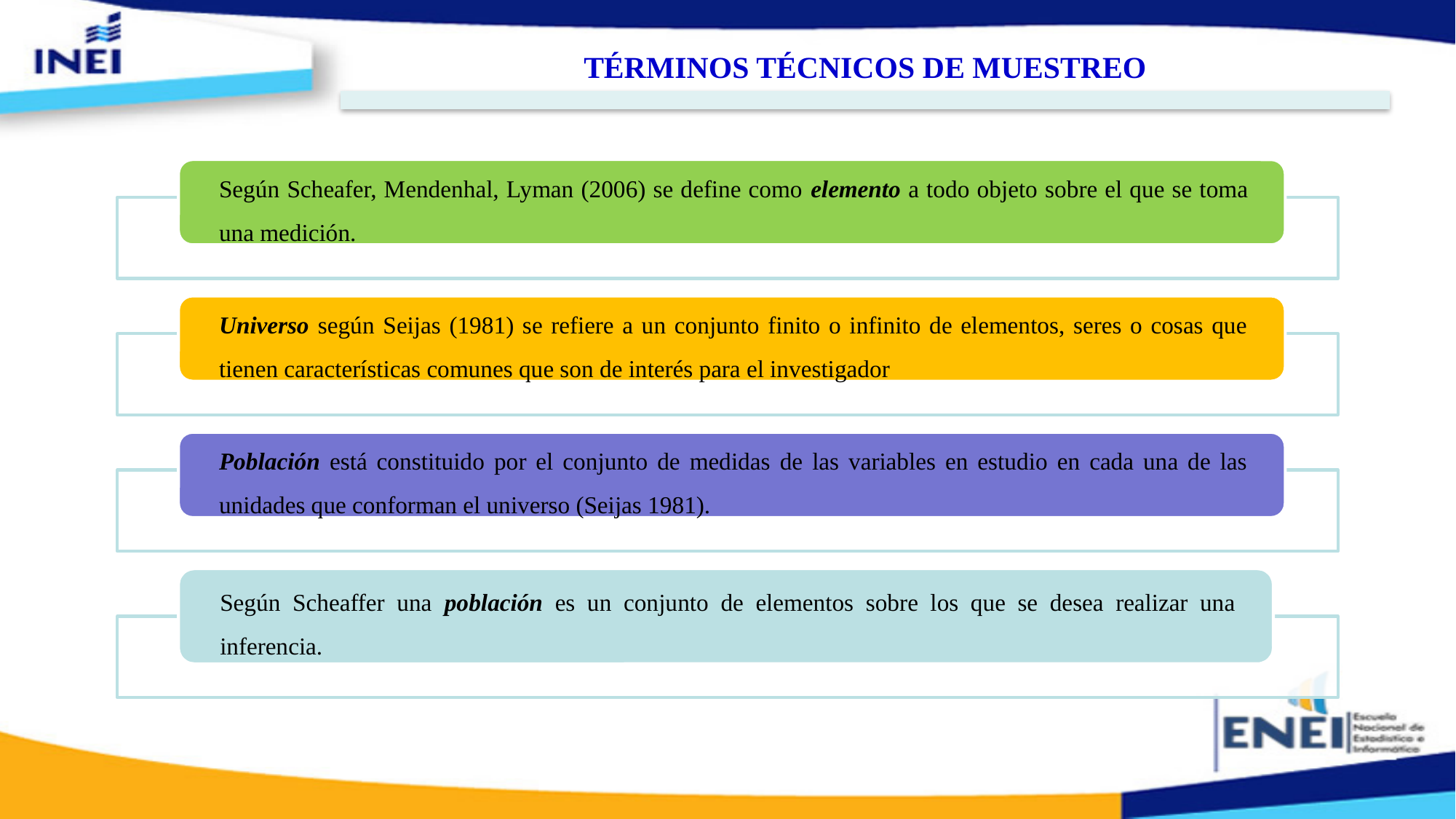

TÉRMINOS TÉCNICOS DE MUESTREO
Según Scheafer, Mendenhal, Lyman (2006) se define como elemento a todo objeto sobre el que se toma una medición.
Universo según Seijas (1981) se refiere a un conjunto finito o infinito de elementos, seres o cosas que tienen características comunes que son de interés para el investigador
Población está constituido por el conjunto de medidas de las variables en estudio en cada una de las unidades que conforman el universo (Seijas 1981).
Según Scheaffer una población es un conjunto de elementos sobre los que se desea realizar una inferencia.